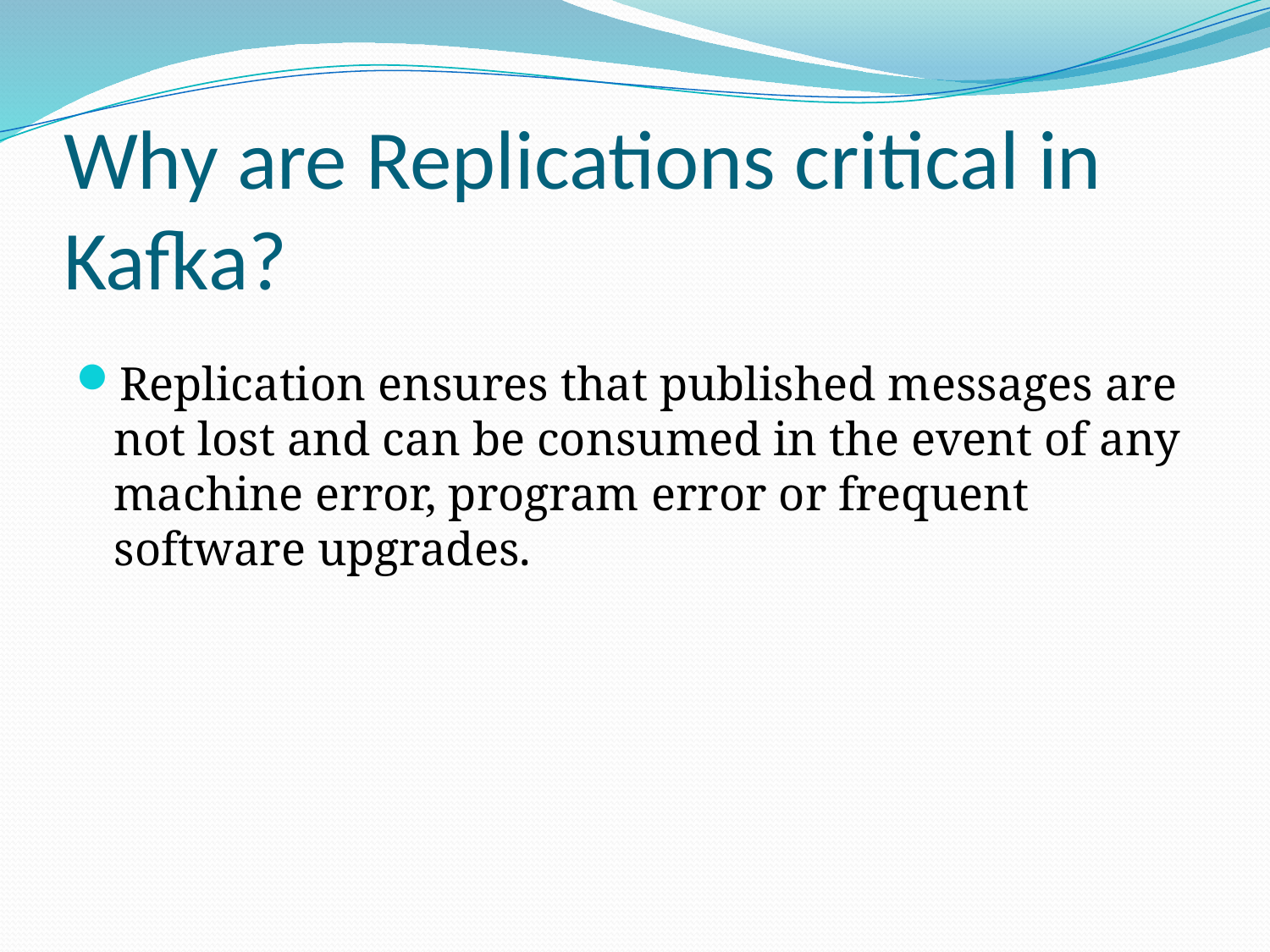

# Why are Replications critical in Kafka?
Replication ensures that published messages are not lost and can be consumed in the event of any machine error, program error or frequent software upgrades.